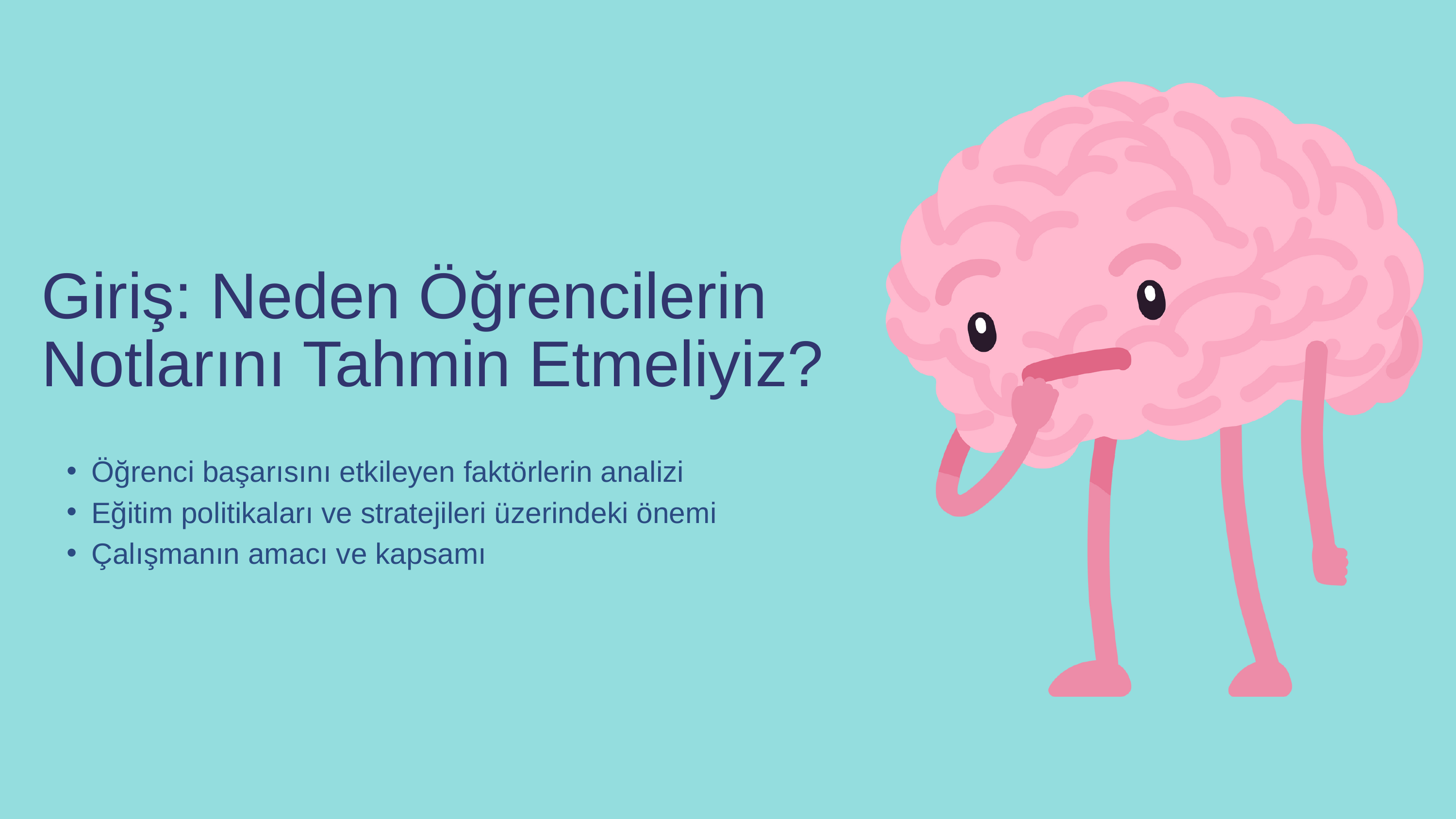

Giriş: Neden Öğrencilerin Notlarını Tahmin Etmeliyiz?
Öğrenci başarısını etkileyen faktörlerin analizi
Eğitim politikaları ve stratejileri üzerindeki önemi
Çalışmanın amacı ve kapsamı